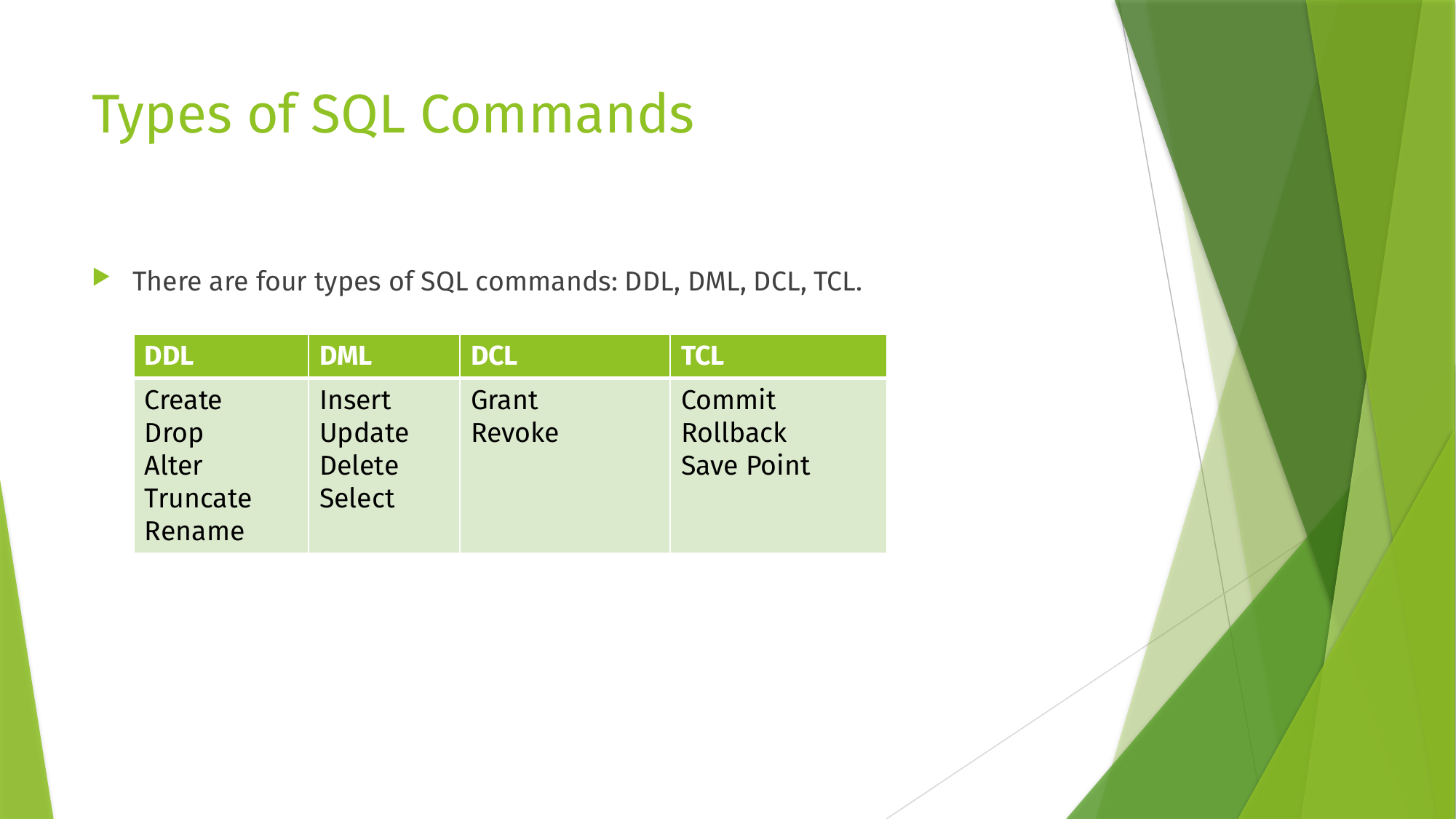

# Types of SQL Commands
There are four types of SQL commands: DDL, DML, DCL, TCL.
| DDL | DML | DCL | TCL |
| --- | --- | --- | --- |
| Create Drop Alter Truncate Rename | Insert Update Delete Select | Grant Revoke | Commit Rollback Save Point |